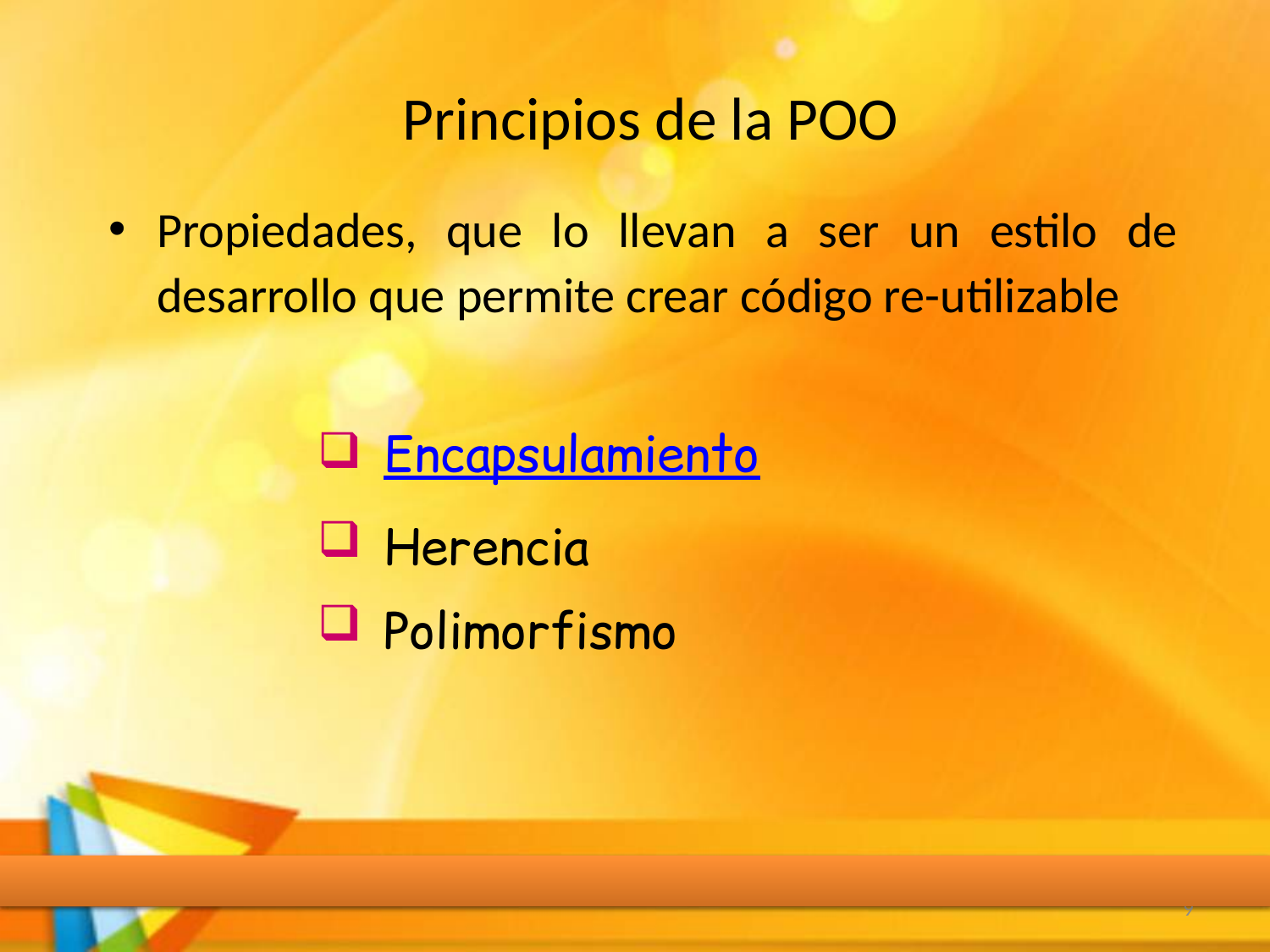

# Principios de la POO
Propiedades, que lo llevan a ser un estilo de desarrollo que permite crear código re-utilizable
Encapsulamiento
Herencia
Polimorfismo

9